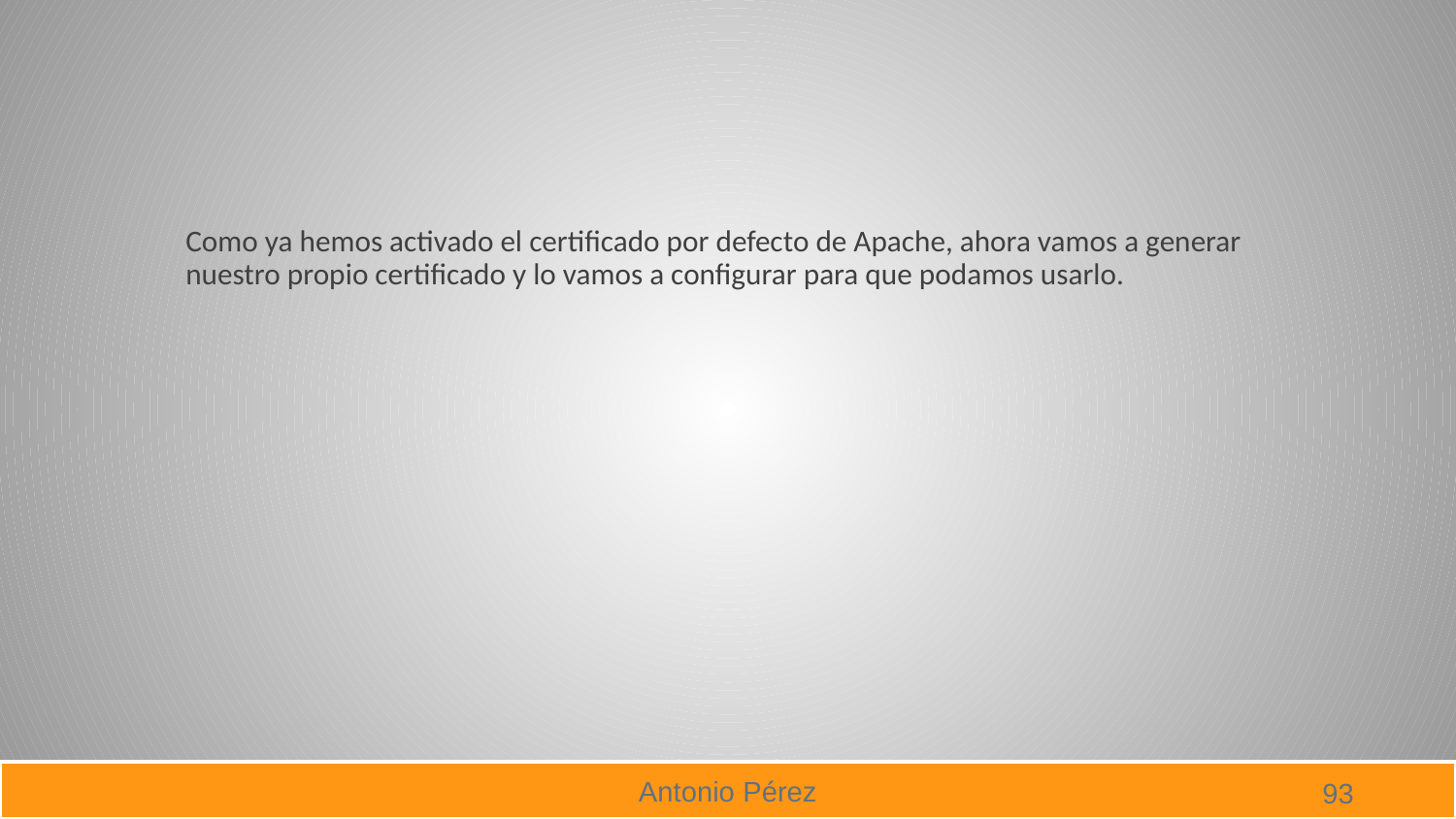

#
Como ya hemos activado el certificado por defecto de Apache, ahora vamos a generar nuestro propio certificado y lo vamos a configurar para que podamos usarlo.